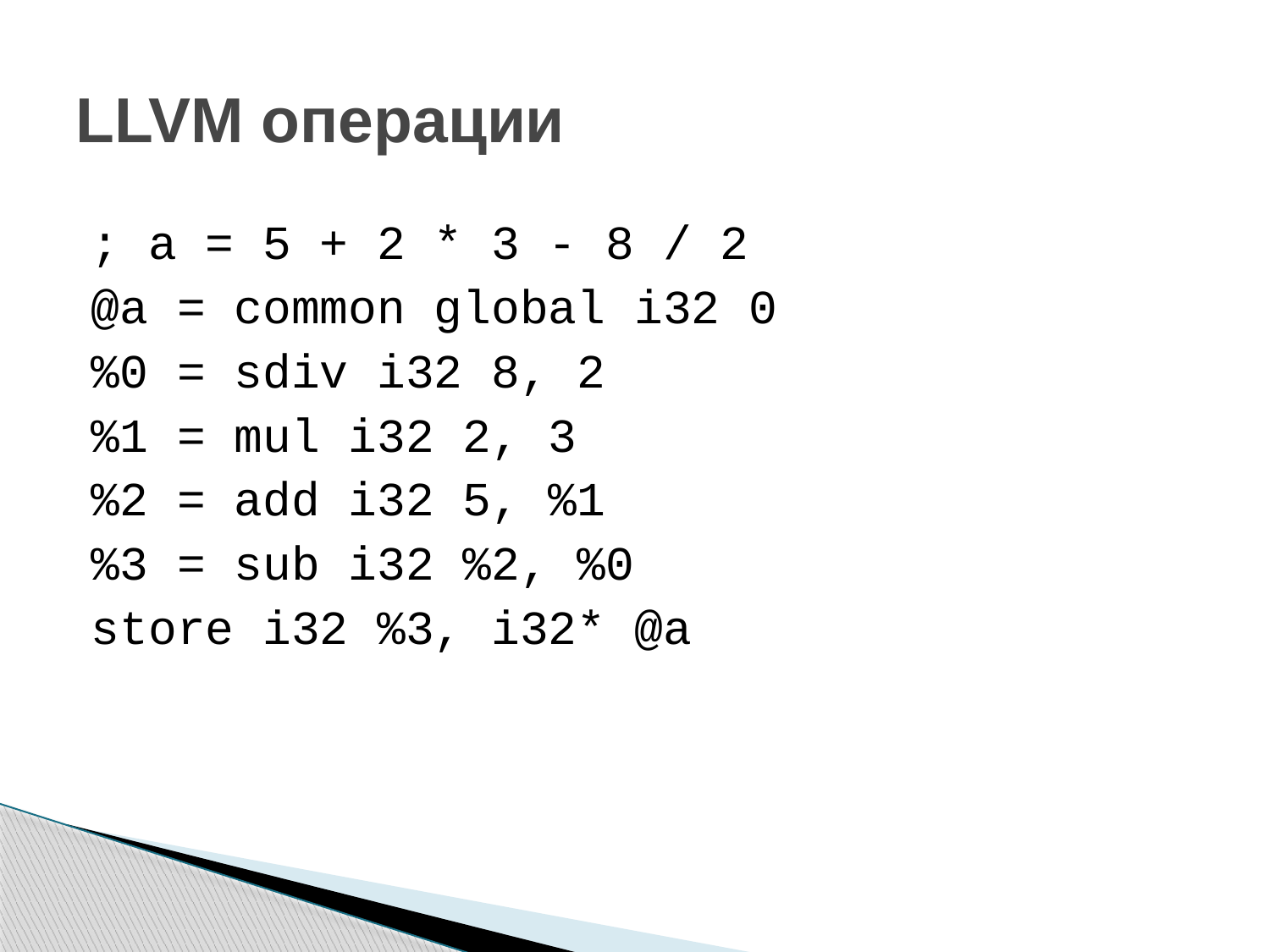

# LLVM операции
; a = 5 + 2 * 3 - 8 / 2
@a = common global i32 0
%0 = sdiv i32 8, 2
%1 = mul i32 2, 3
%2 = add i32 5, %1
%3 = sub i32 %2, %0
store i32 %3, i32* @a